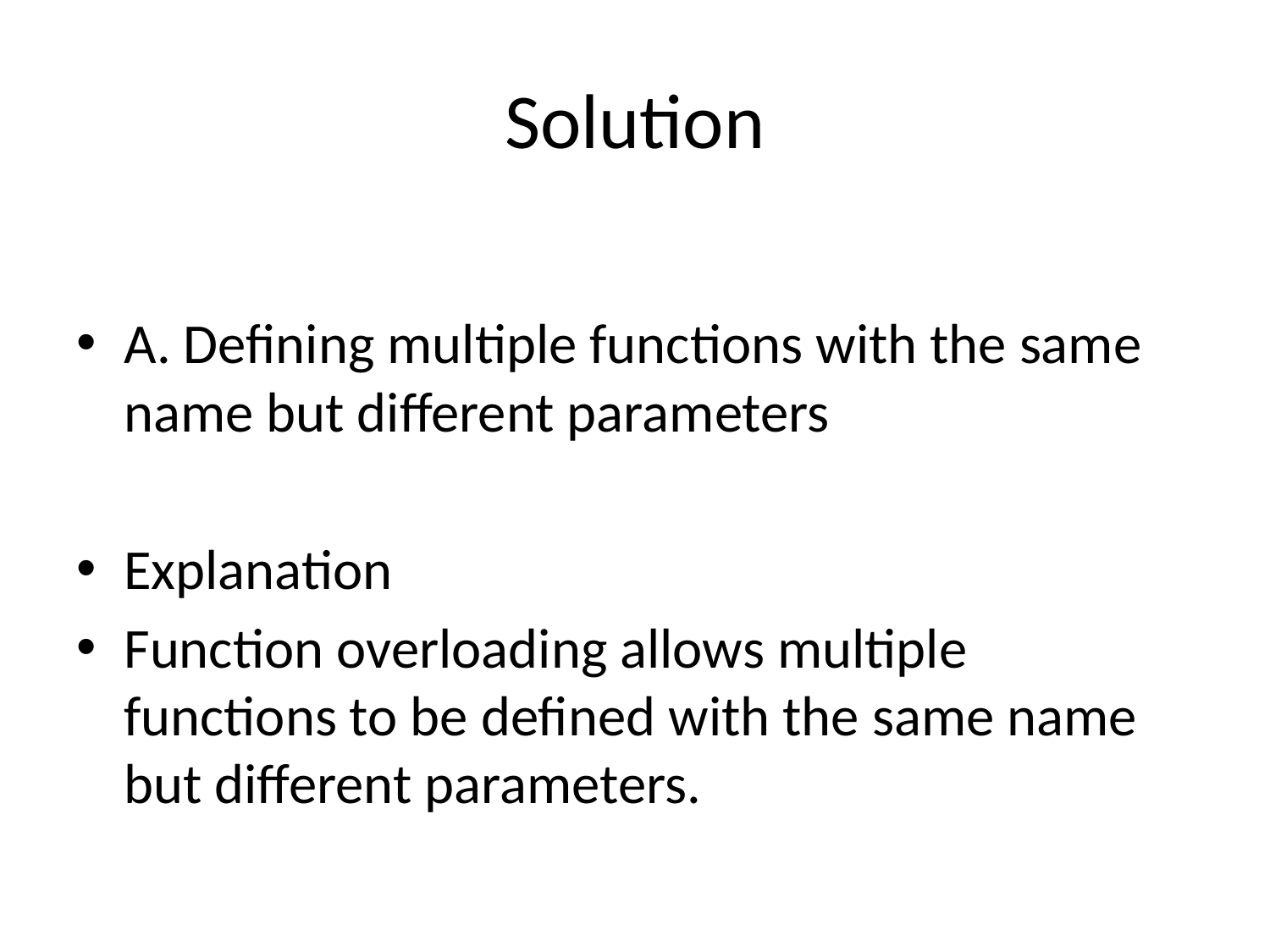

# Solution

A. Defining multiple functions with the same name but different parameters

Explanation
Function overloading allows multiple functions to be defined with the same name but different parameters.